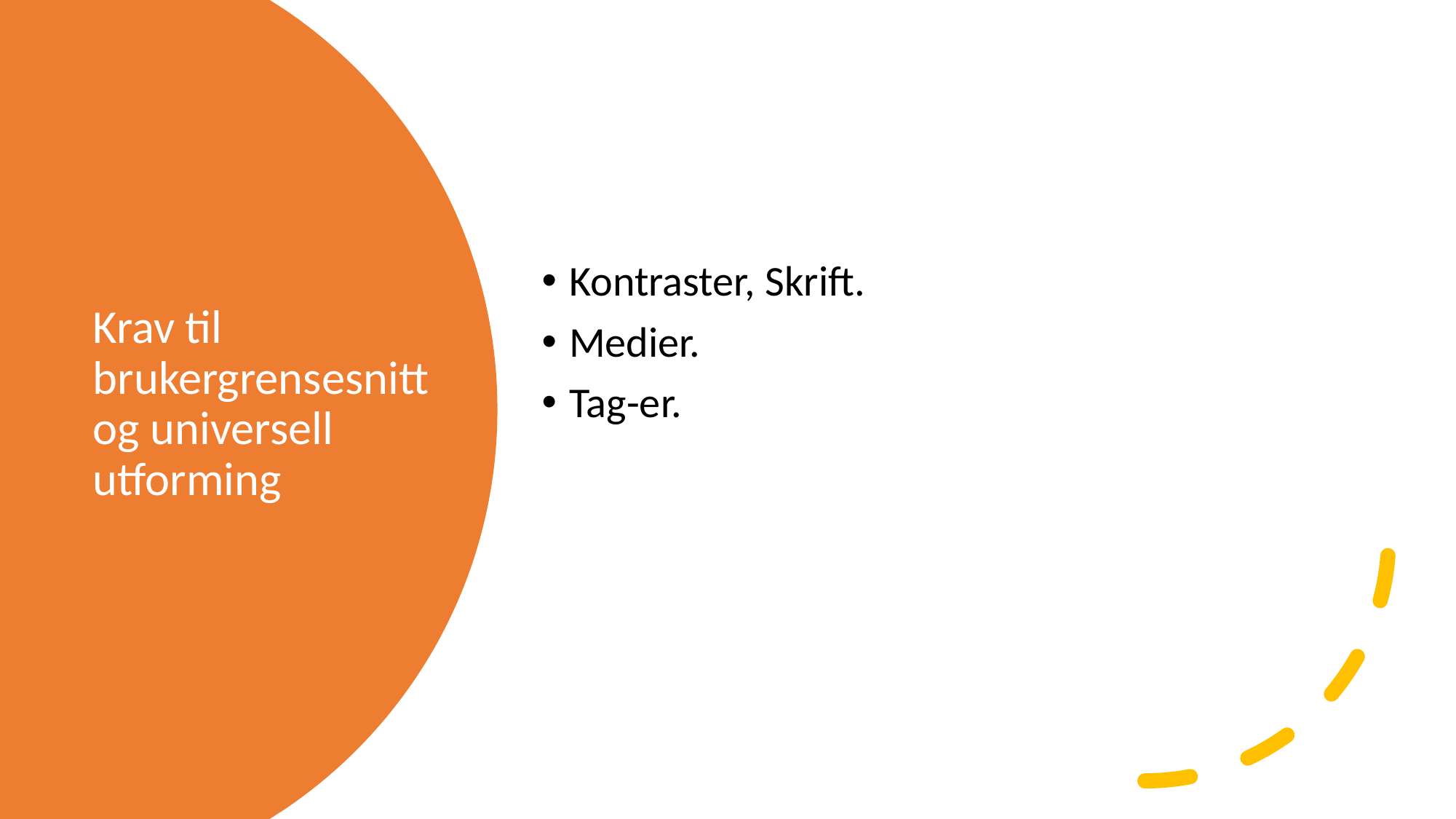

Kontraster, Skrift.
Medier.
Tag-er.

# Krav til brukergrensesnitt og universell utforming